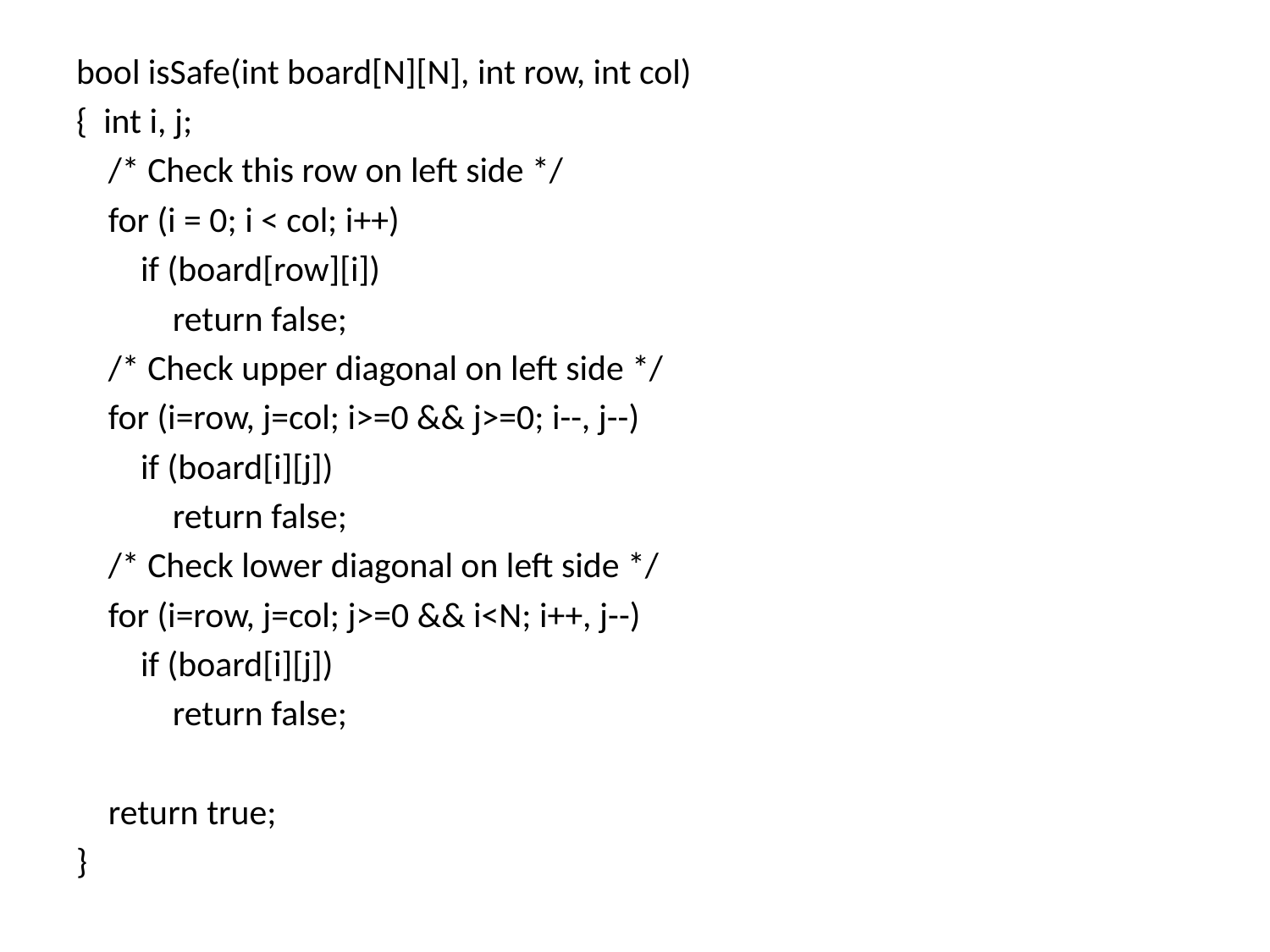

bool isSafe(int board[N][N], int row, int col)
{  int i, j;
    /* Check this row on left side */
    for (i = 0; i < col; i++)
        if (board[row][i])
            return false;
    /* Check upper diagonal on left side */
    for (i=row, j=col; i>=0 && j>=0; i--, j--)
        if (board[i][j])
            return false;
    /* Check lower diagonal on left side */
    for (i=row, j=col; j>=0 && i<N; i++, j--)
        if (board[i][j])
            return false;

    return true;
}